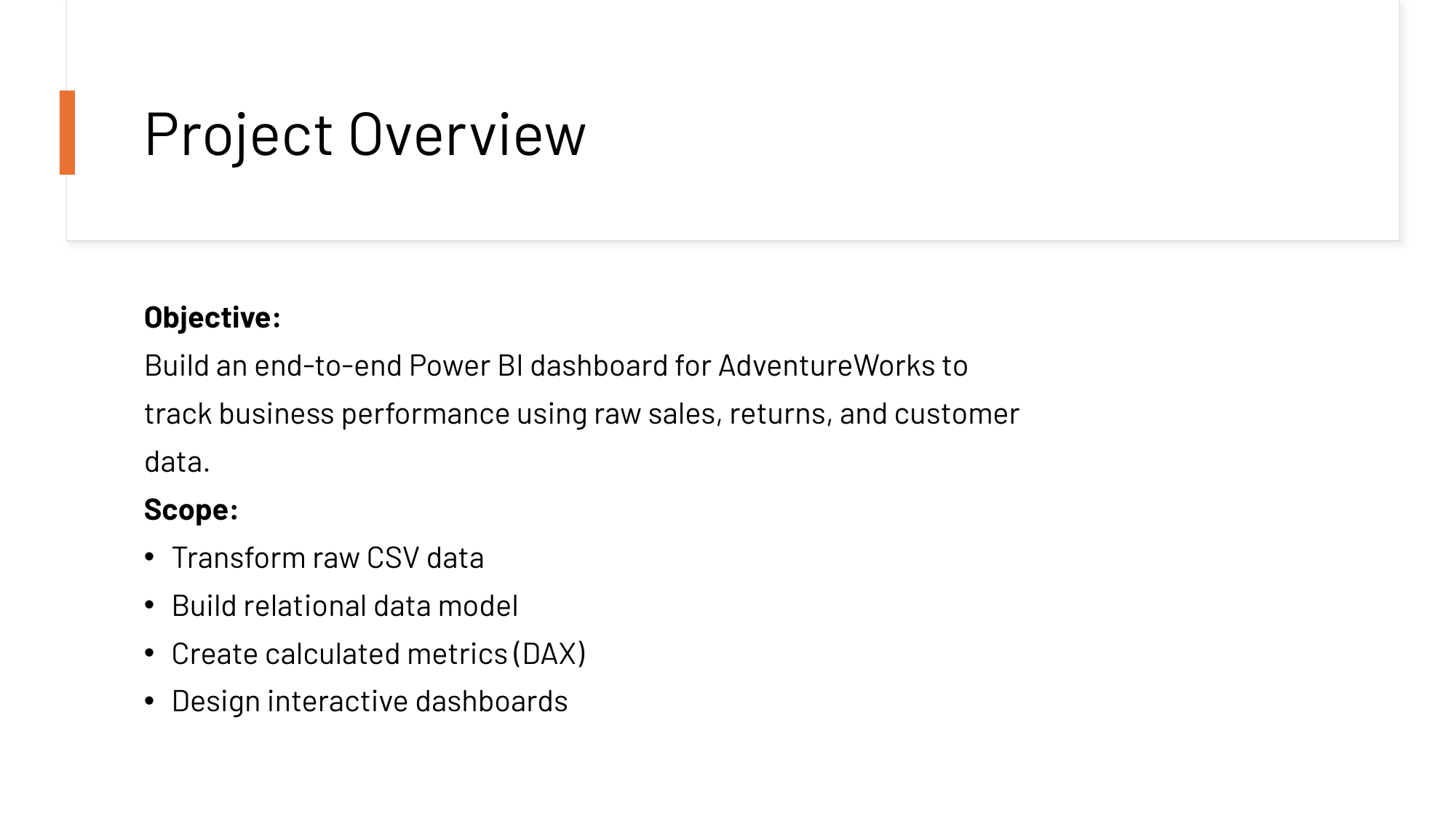

# Project Overview

Objective:
Build an end-to-end Power BI dashboard for AdventureWorks to
track business performance using raw sales, returns, and customer
data.
Scope:
Transform raw CSV data
Build relational data model
Create calculated metrics (DAX)
Design interactive dashboards